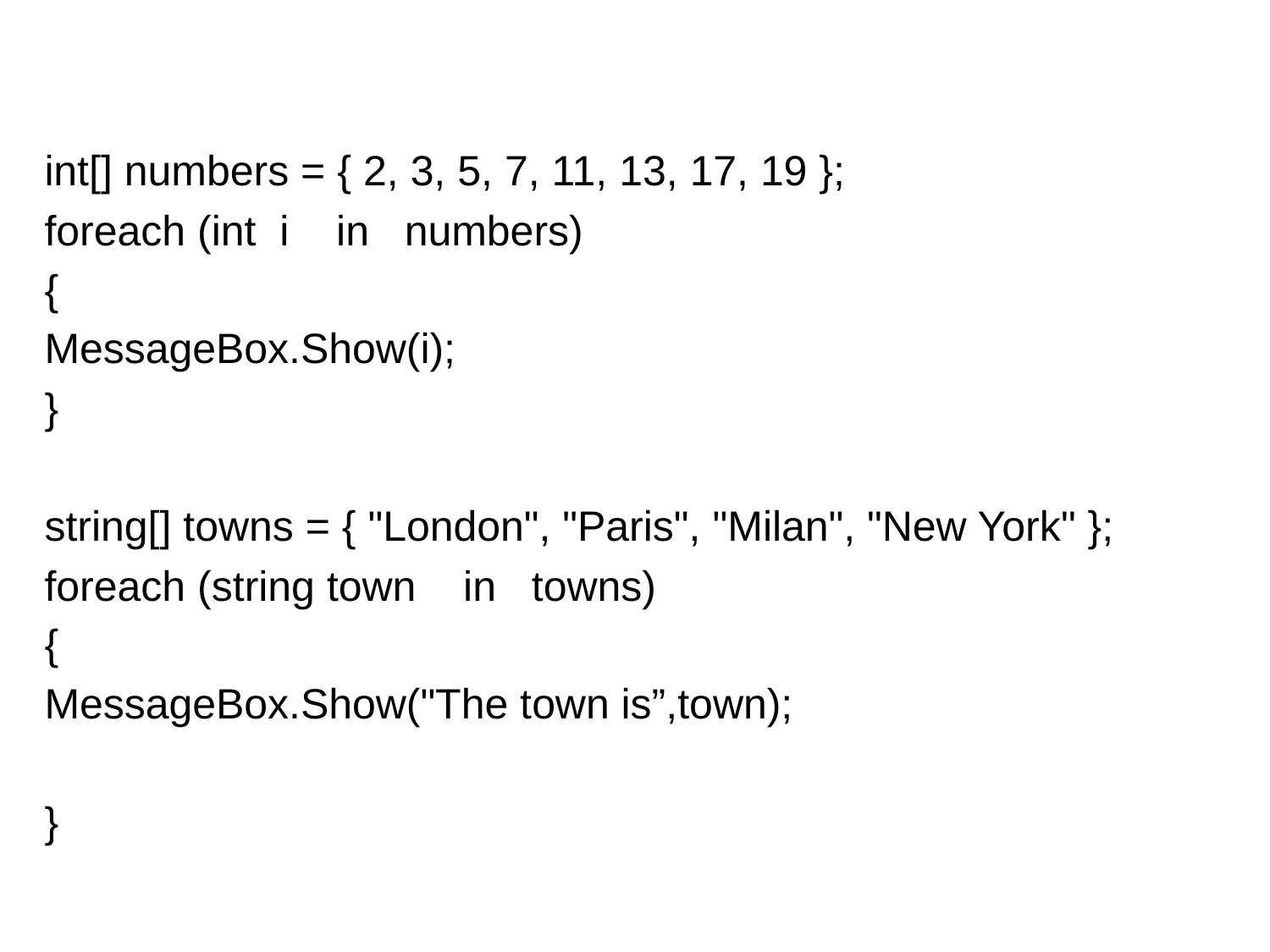

int[] numbers = { 2, 3, 5, 7, 11, 13, 17, 19 };
foreach (int  i    in   numbers)
{
MessageBox.Show(i);
}

string[] towns = { "London", "Paris", "Milan", "New York" };
foreach (string town    in   towns)
{
MessageBox.Show("The town is”,town);

}